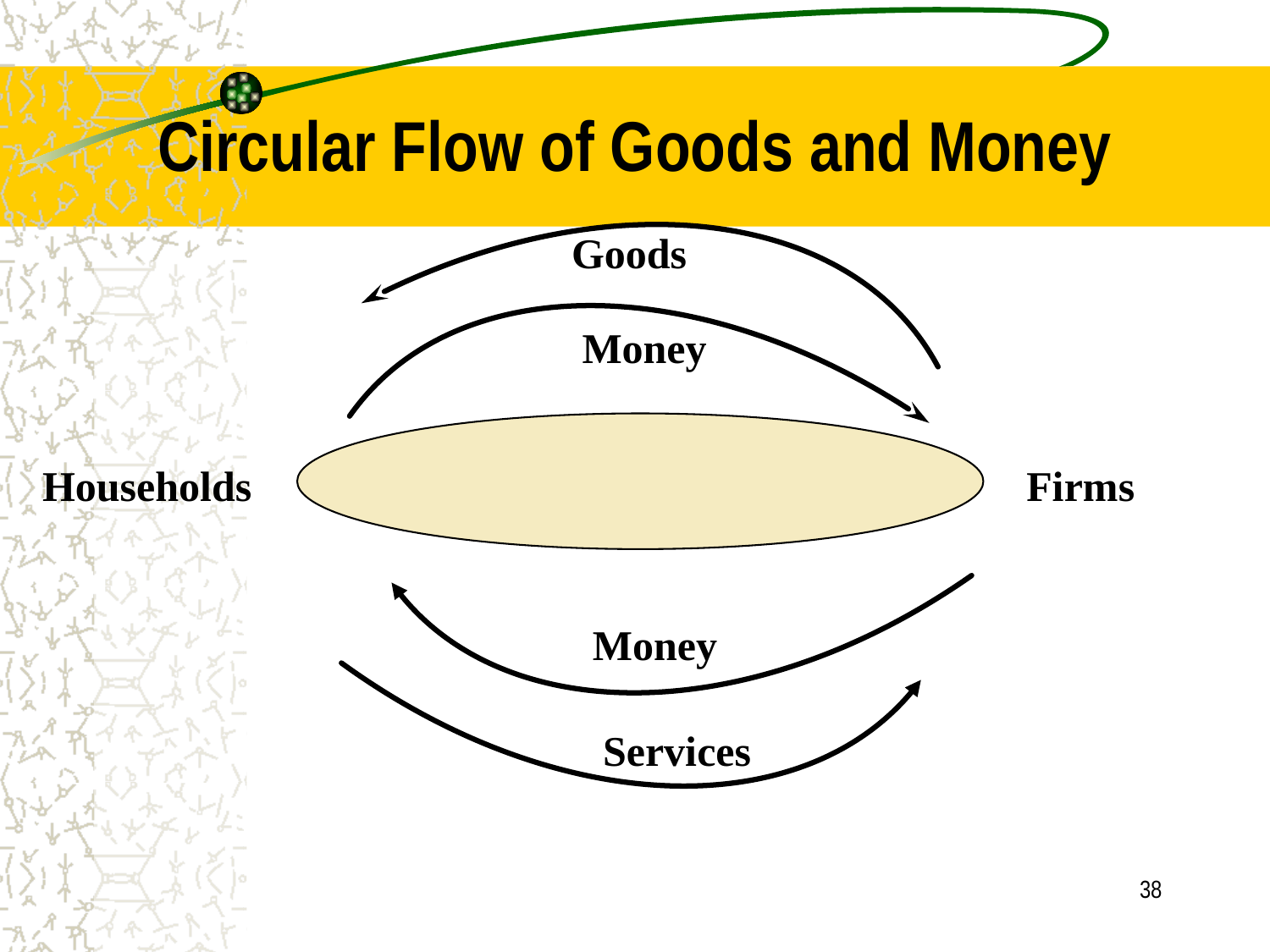

# Circular Flow of Goods and Money

Goods

Money

Households
Firms

Money
Services
38